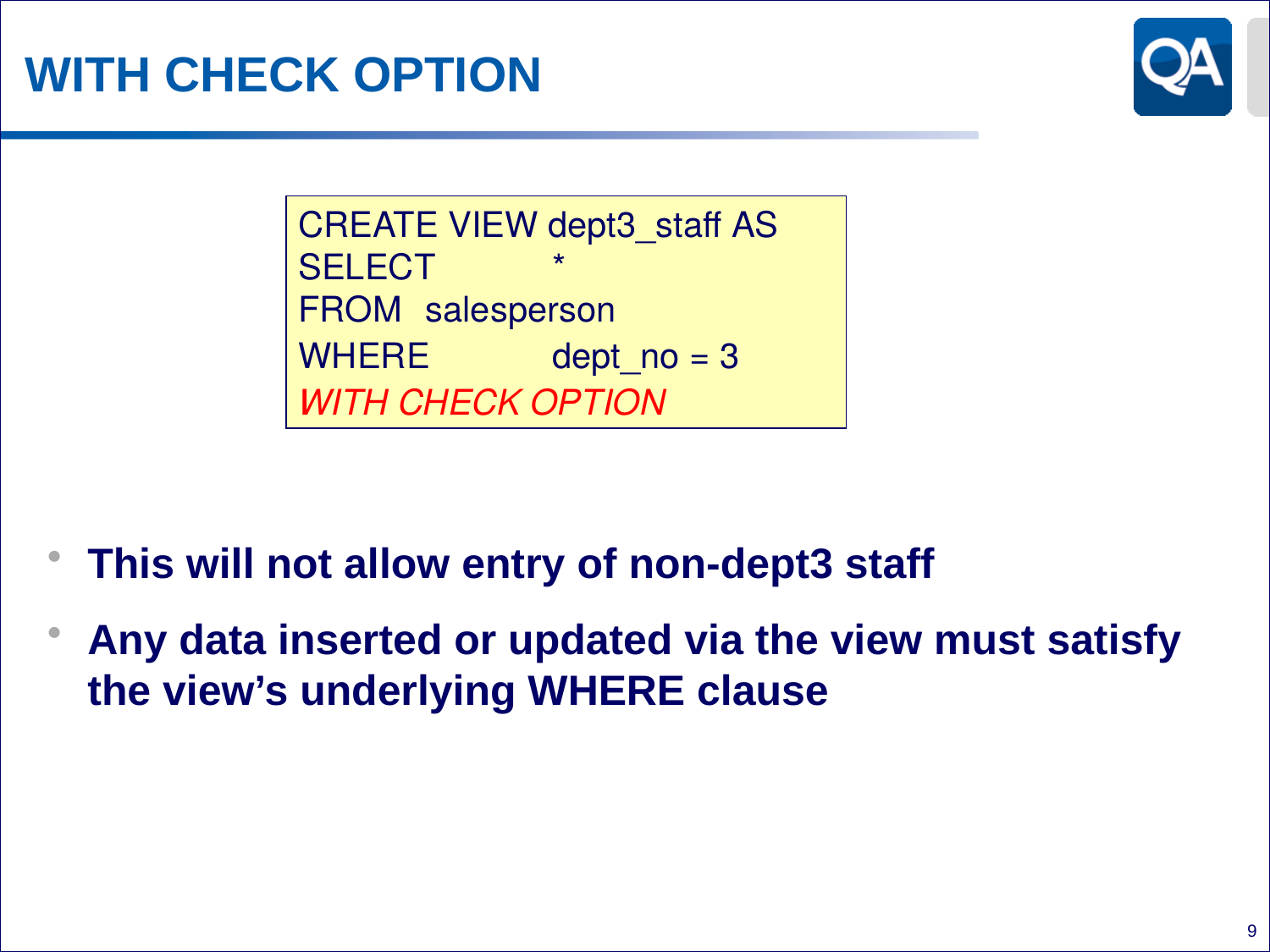

# WITH CHECK OPTION

This will not allow entry of non-dept3 staff
Any data inserted or updated via the view must satisfy the view’s underlying WHERE clause
CREATE VIEW dept3_staff AS
SELECT 	*
FROM 	salesperson
WHERE 	dept_no = 3
WITH CHECK OPTION